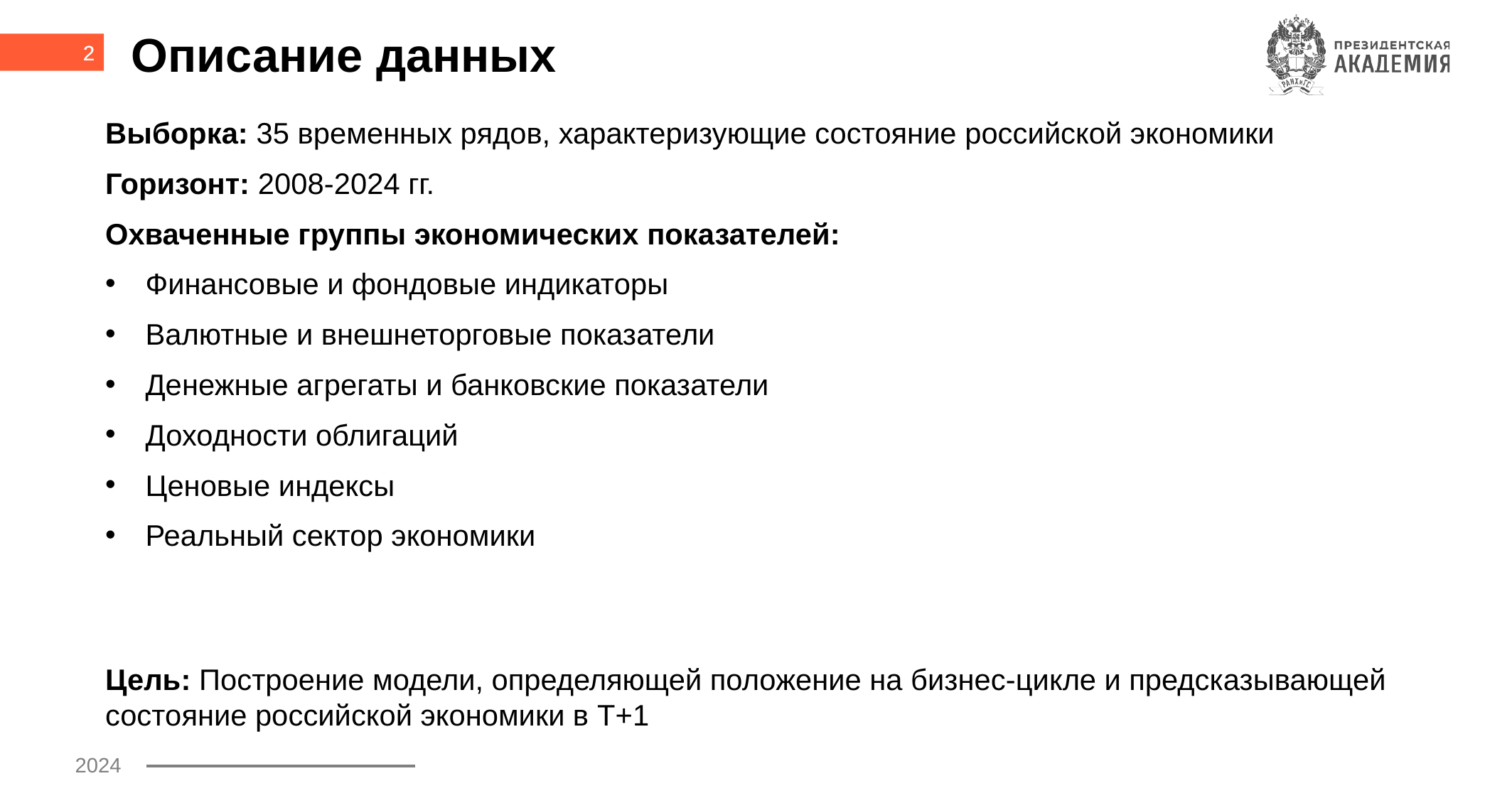

2
# Описание данных
Выборка: 35 временных рядов, характеризующие состояние российской экономики
Горизонт: 2008-2024 гг.
Охваченные группы экономических показателей:
Финансовые и фондовые индикаторы
Валютные и внешнеторговые показатели
Денежные агрегаты и банковские показатели
Доходности облигаций
Ценовые индексы
Реальный сектор экономики

Цель: Построение модели, определяющей положение на бизнес-цикле и предсказывающей состояние российской экономики в T+1